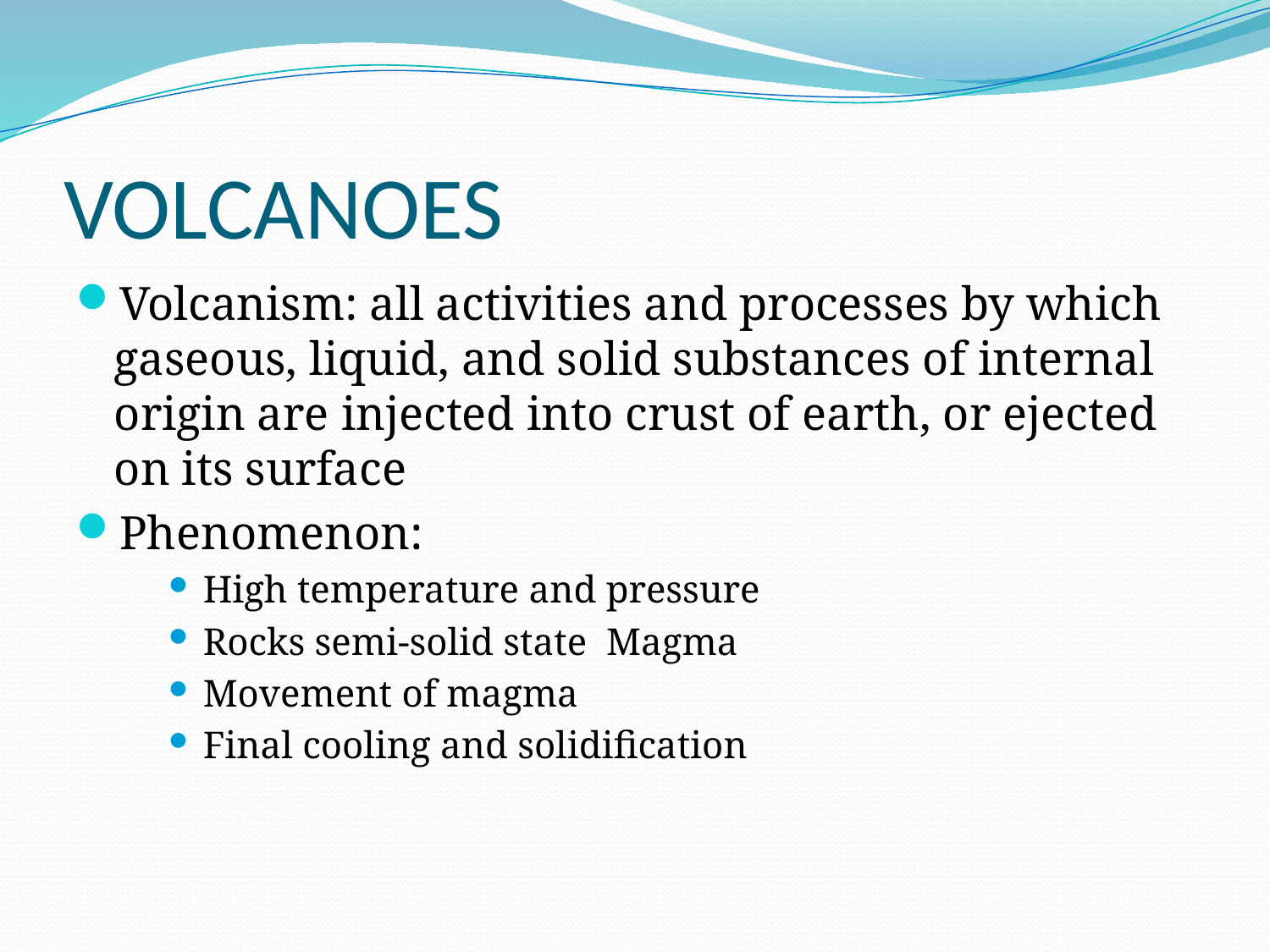

# VOLCANOES
Volcanism: all activities and processes by which gaseous, liquid, and solid substances of internal origin are injected into crust of earth, or ejected on its surface
Phenomenon:
High temperature and pressure
Rocks semi-solid state  Magma
Movement of magma
Final cooling and solidification